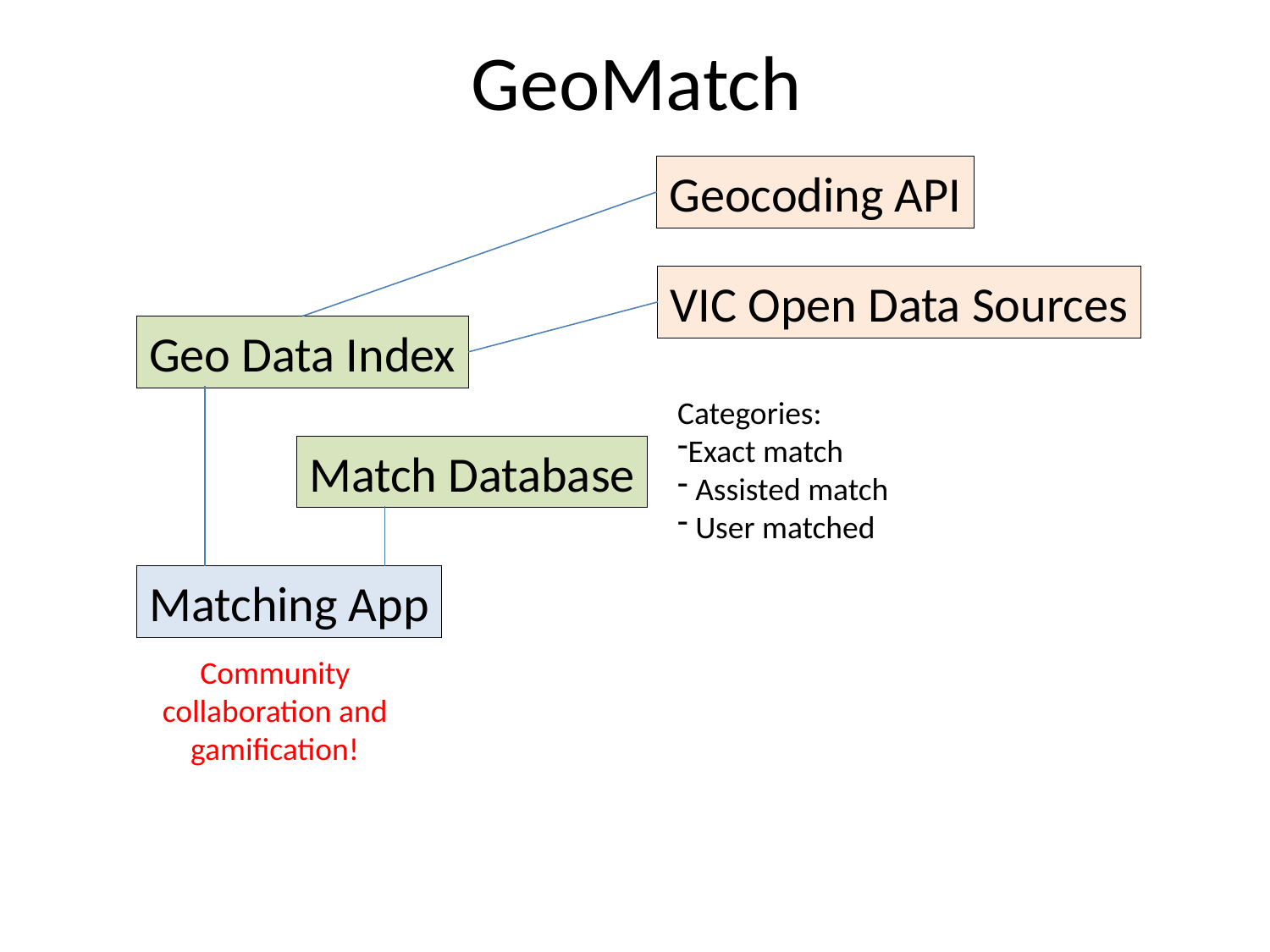

# GeoMatch
Geocoding API
VIC Open Data Sources
Geo Data Index
Categories:
Exact match
 Assisted match
 User matched
Match Database
Matching App
Community collaboration and gamification!